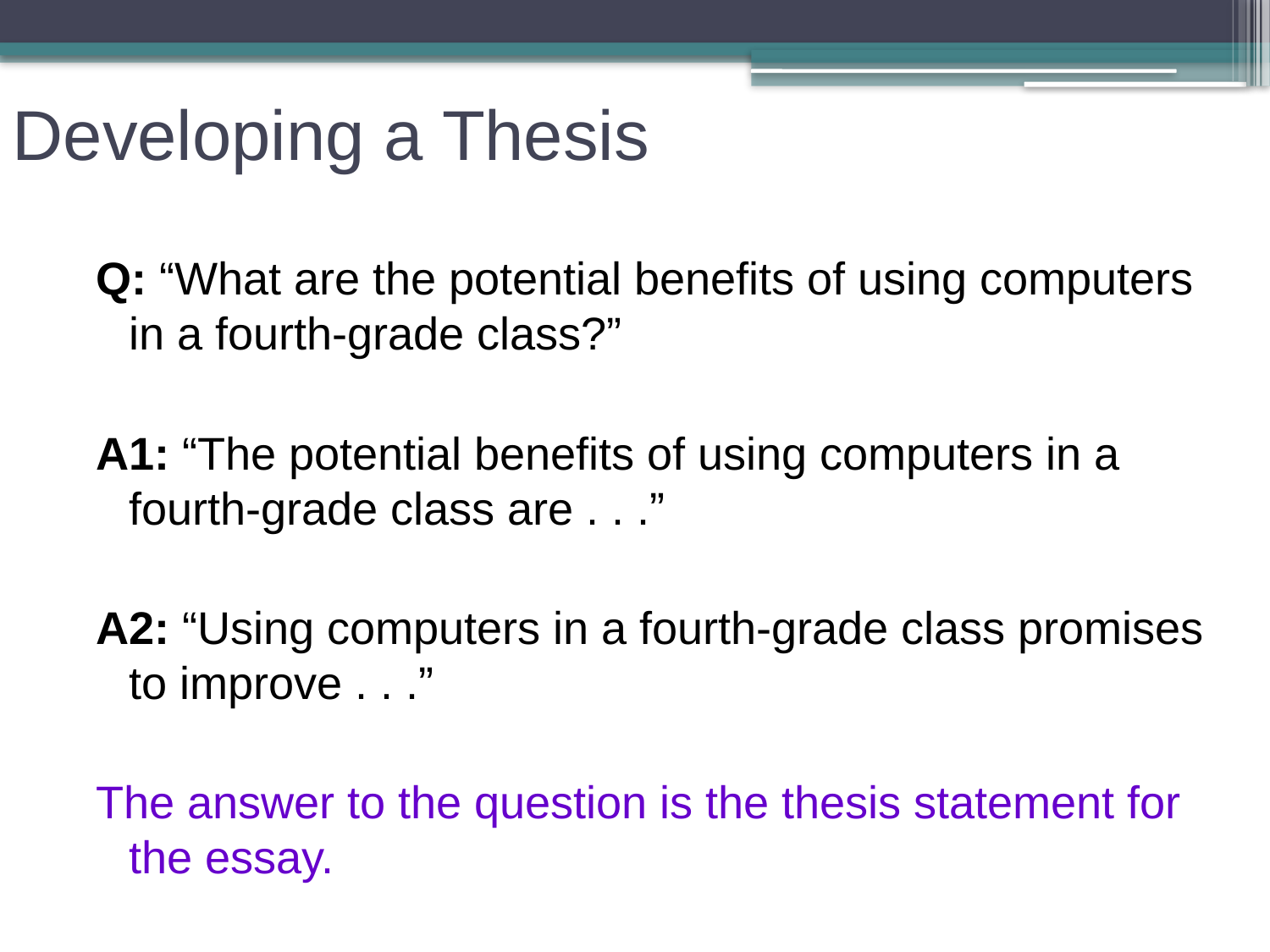

# Developing a Thesis
Q: “What are the potential benefits of using computers in a fourth-grade class?”

A1: “The potential benefits of using computers in a fourth-grade class are . . .”

A2: “Using computers in a fourth-grade class promises to improve . . .”

The answer to the question is the thesis statement for the essay.